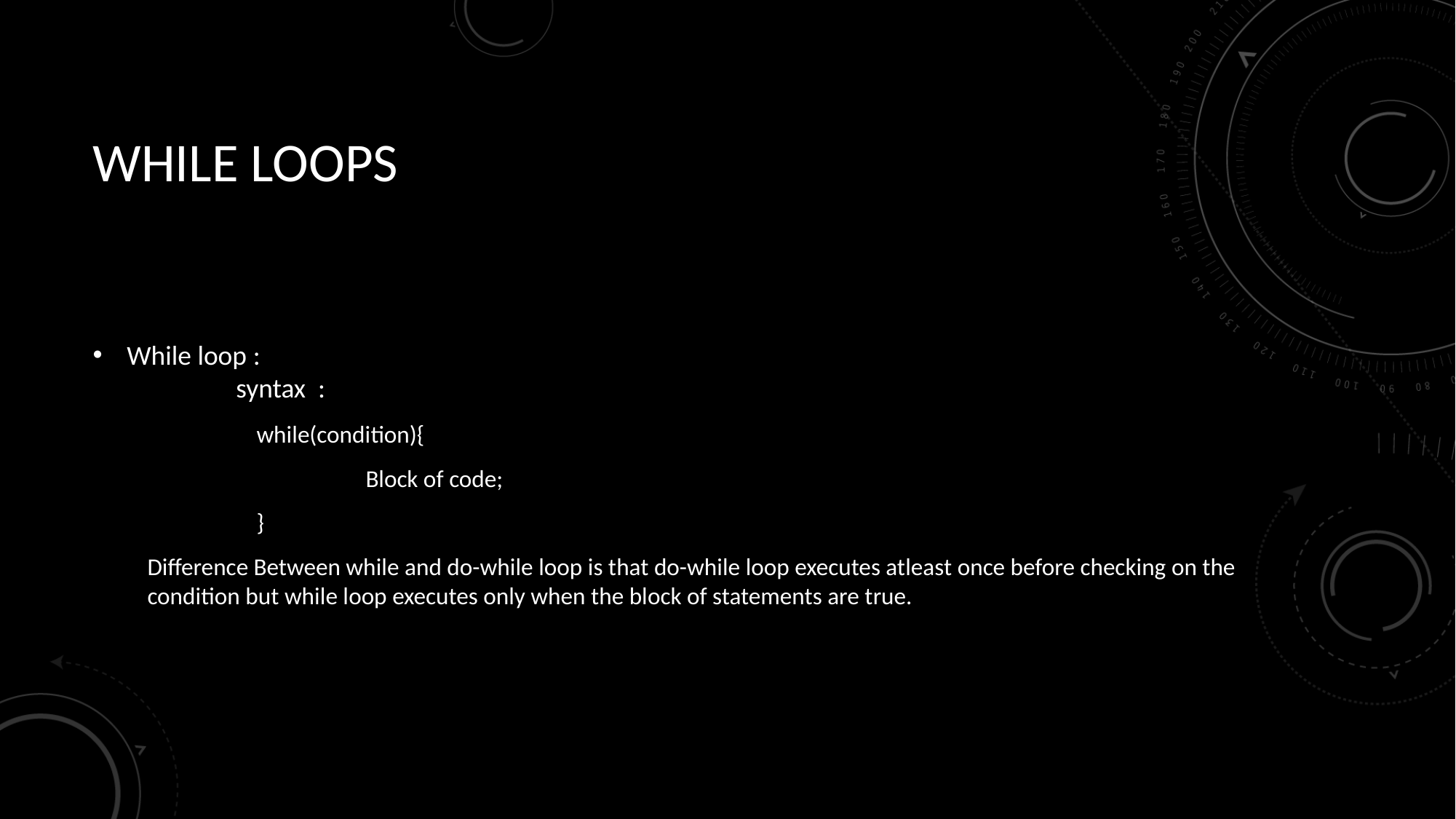

# While Loops
While loop :
	syntax  :
	while(condition){
		Block of code;
	}
Difference Between while and do-while loop is that do-while loop executes atleast once before checking on the condition but while loop executes only when the block of statements are true.